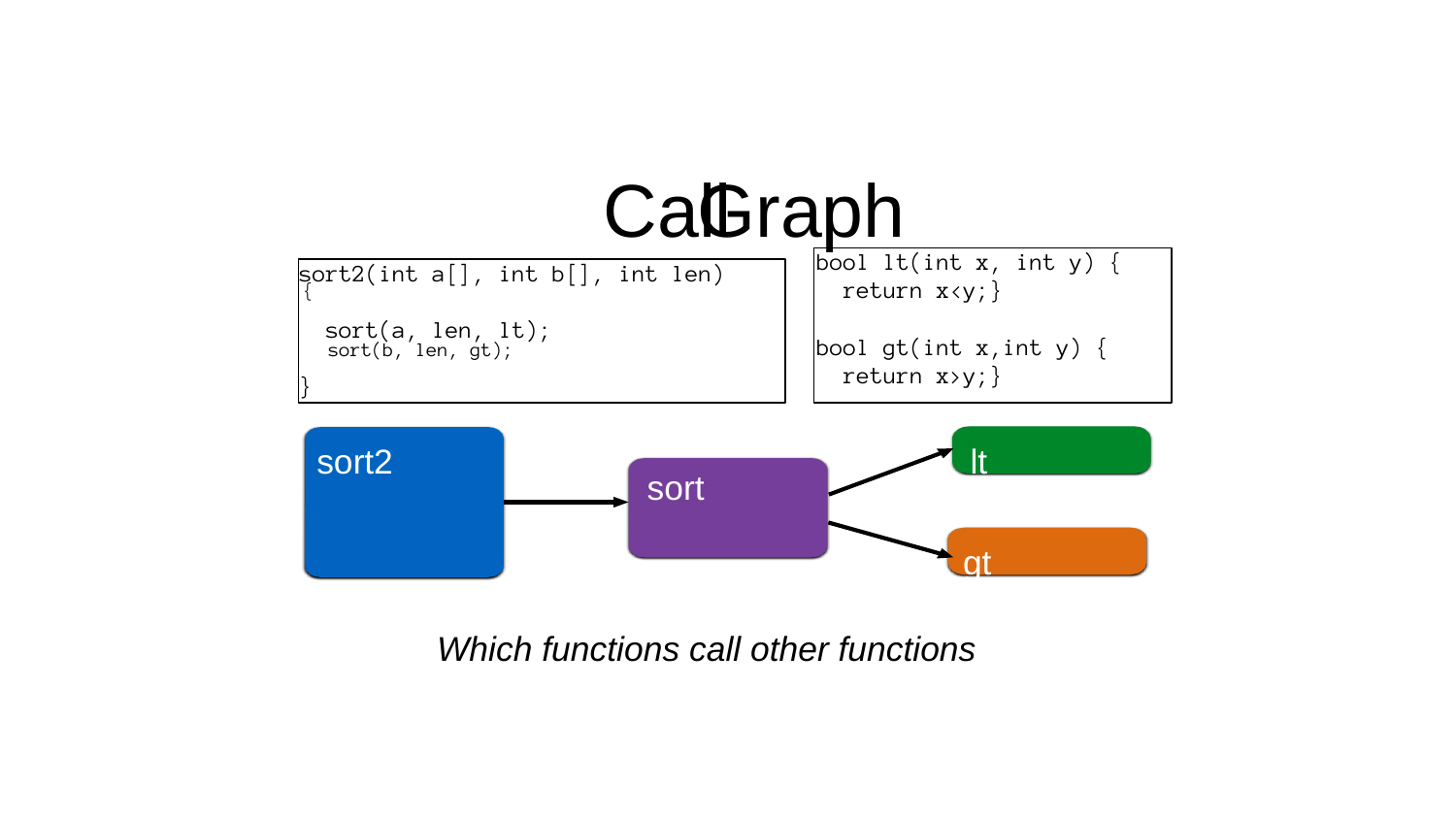

Call
Graph
bool lt(int x, int y) {
  return x<y;}

bool gt(int x,int y) {
  return x>y;}

sort2(int a[], int b[], int len)
  sort(a, len, lt);
}

{
  sort(b, len, gt);

sort2
lt

sort

gt

Which functions call other functions